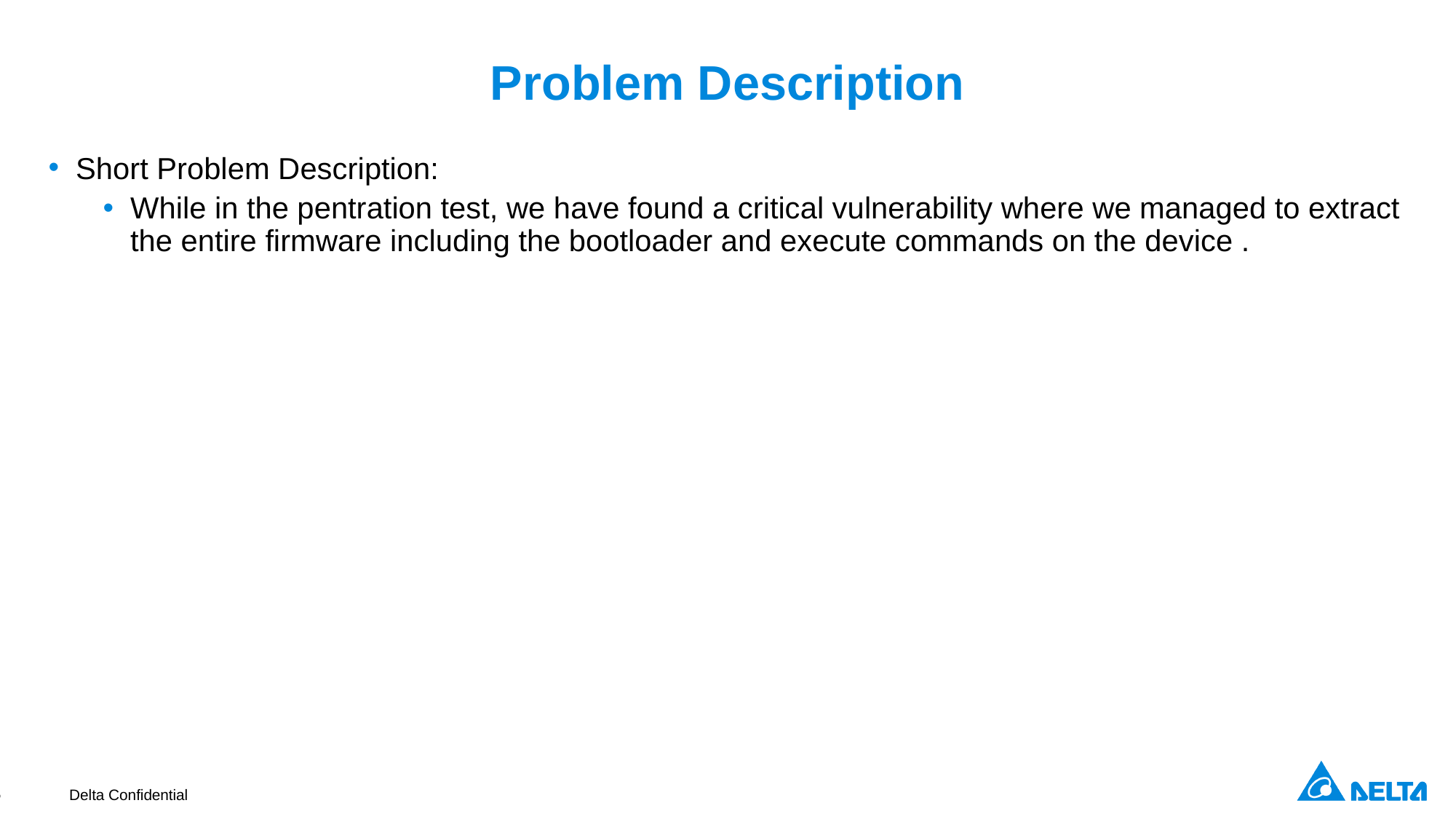

# Problem Description
Short Problem Description:
While in the pentration test, we have found a critical vulnerability where we managed to extract the entire firmware including the bootloader and execute commands on the device .